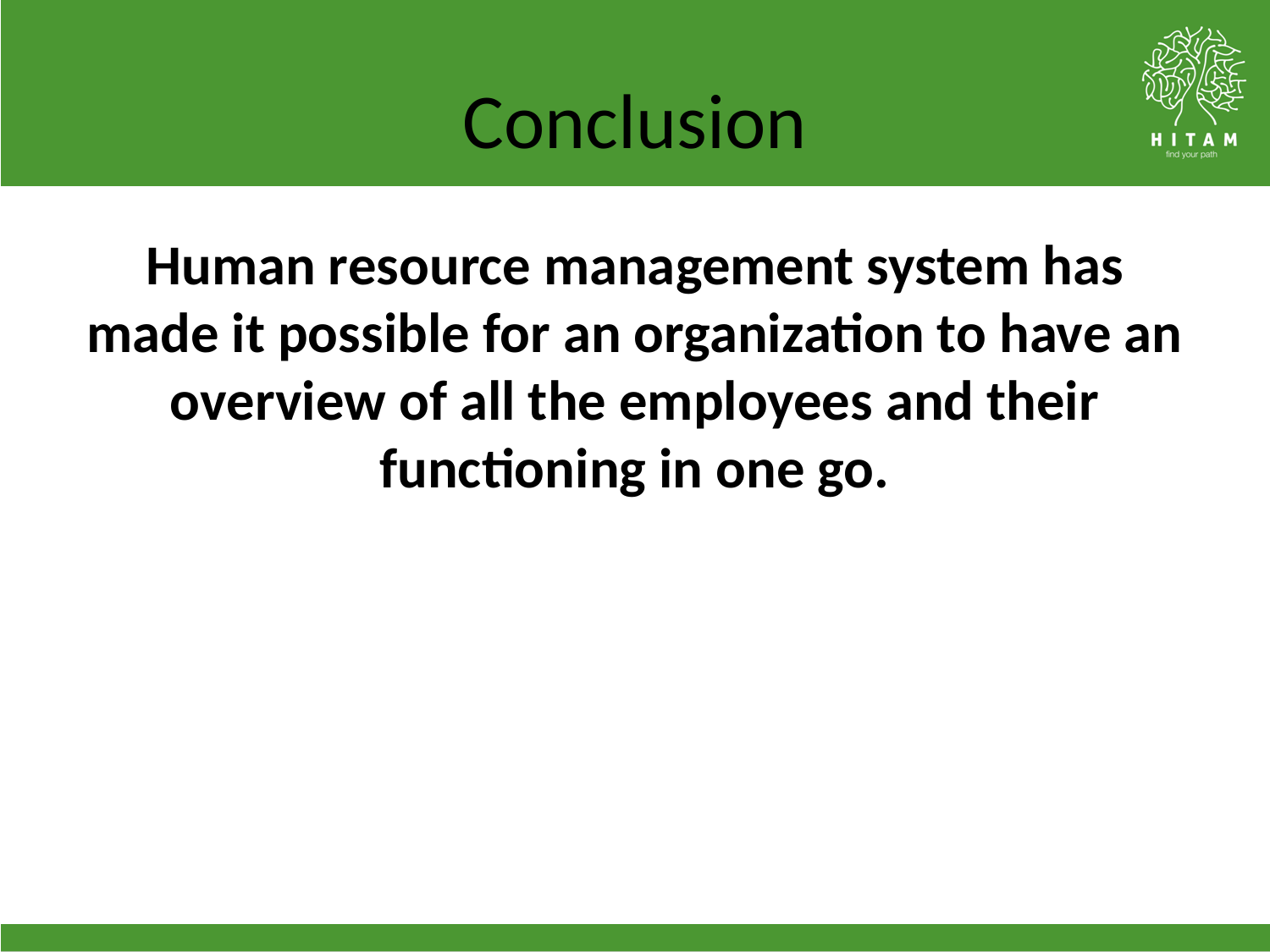

Conclusion
Human resource management system has made it possible for an organization to have an overview of all the employees and their functioning in one go.